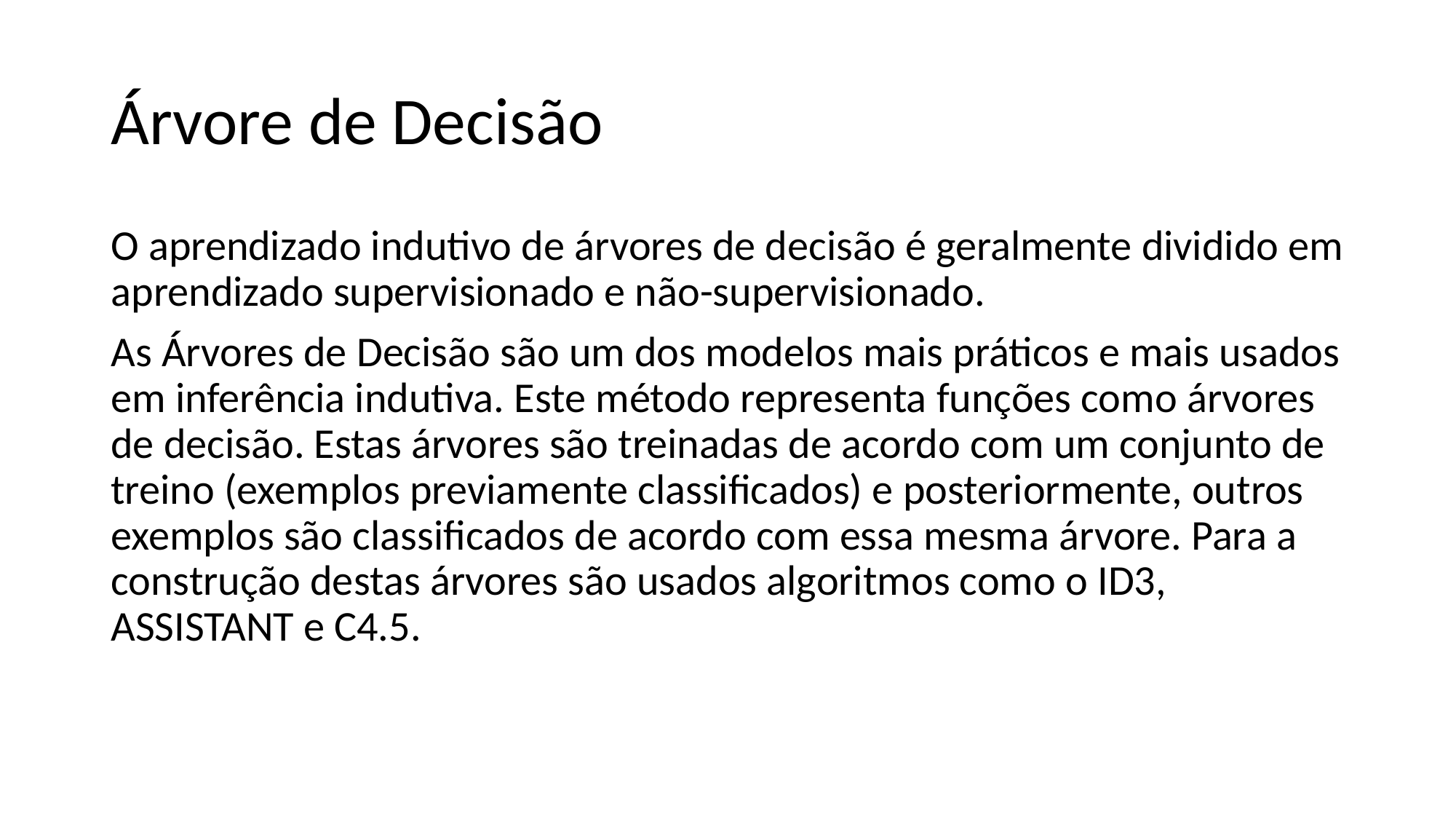

# Árvore de Decisão
O aprendizado indutivo de árvores de decisão é geralmente dividido em aprendizado supervisionado e não-supervisionado.
As Árvores de Decisão são um dos modelos mais práticos e mais usados em inferência indutiva. Este método representa funções como árvores de decisão. Estas árvores são treinadas de acordo com um conjunto de treino (exemplos previamente classificados) e posteriormente, outros exemplos são classificados de acordo com essa mesma árvore. Para a construção destas árvores são usados algoritmos como o ID3, ASSISTANT e C4.5.